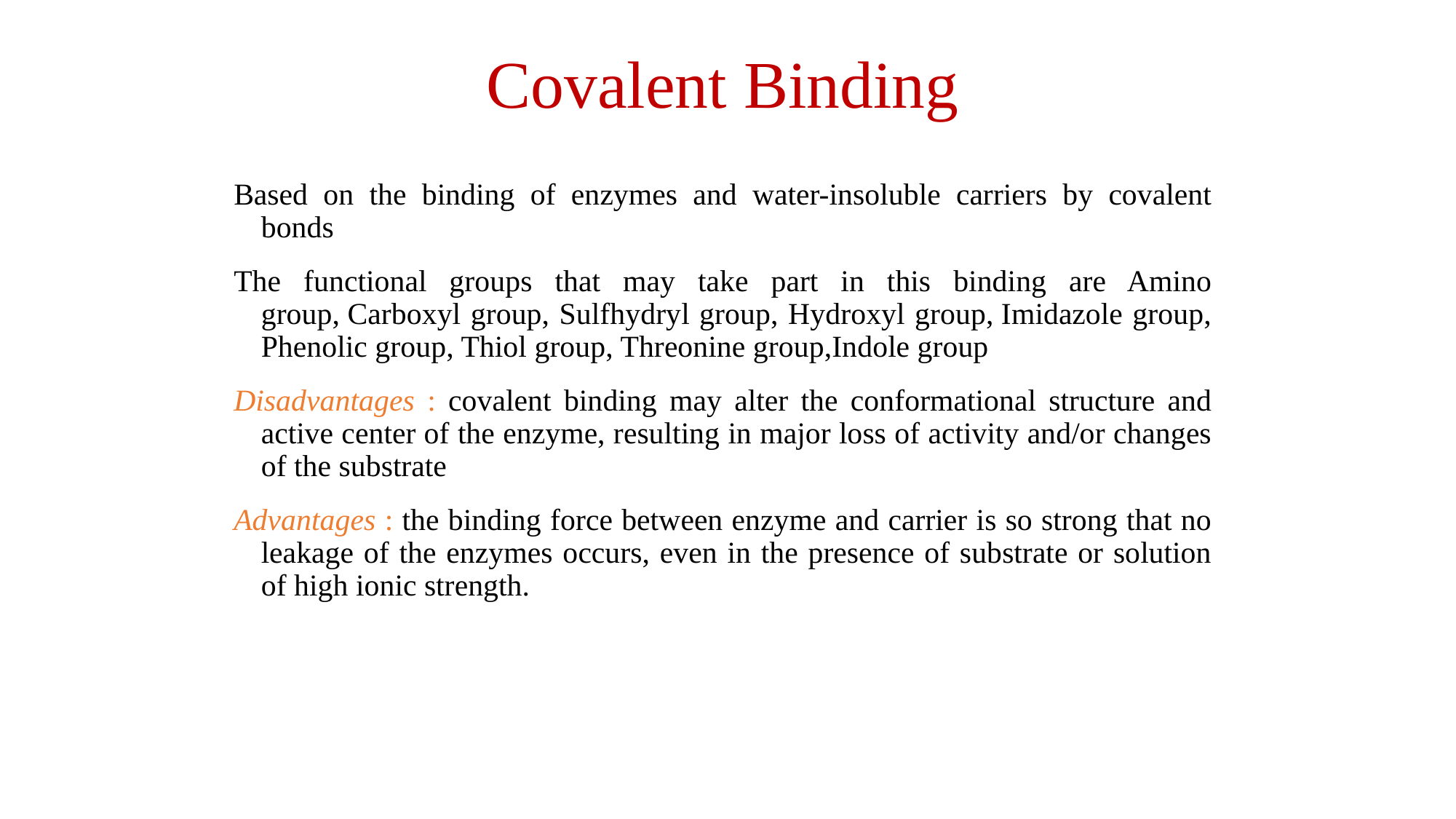

Covalent Binding
Based on the binding of enzymes and water-insoluble carriers by covalent bonds
The functional groups that may take part in this binding are Amino group, Carboxyl group, Sulfhydryl group, Hydroxyl group, Imidazole group, Phenolic group, Thiol group, Threonine group,Indole group
Disadvantages : covalent binding may alter the conformational structure and active center of the enzyme, resulting in major loss of activity and/or changes of the substrate
Advantages : the binding force between enzyme and carrier is so strong that no leakage of the enzymes occurs, even in the presence of substrate or solution of high ionic strength.